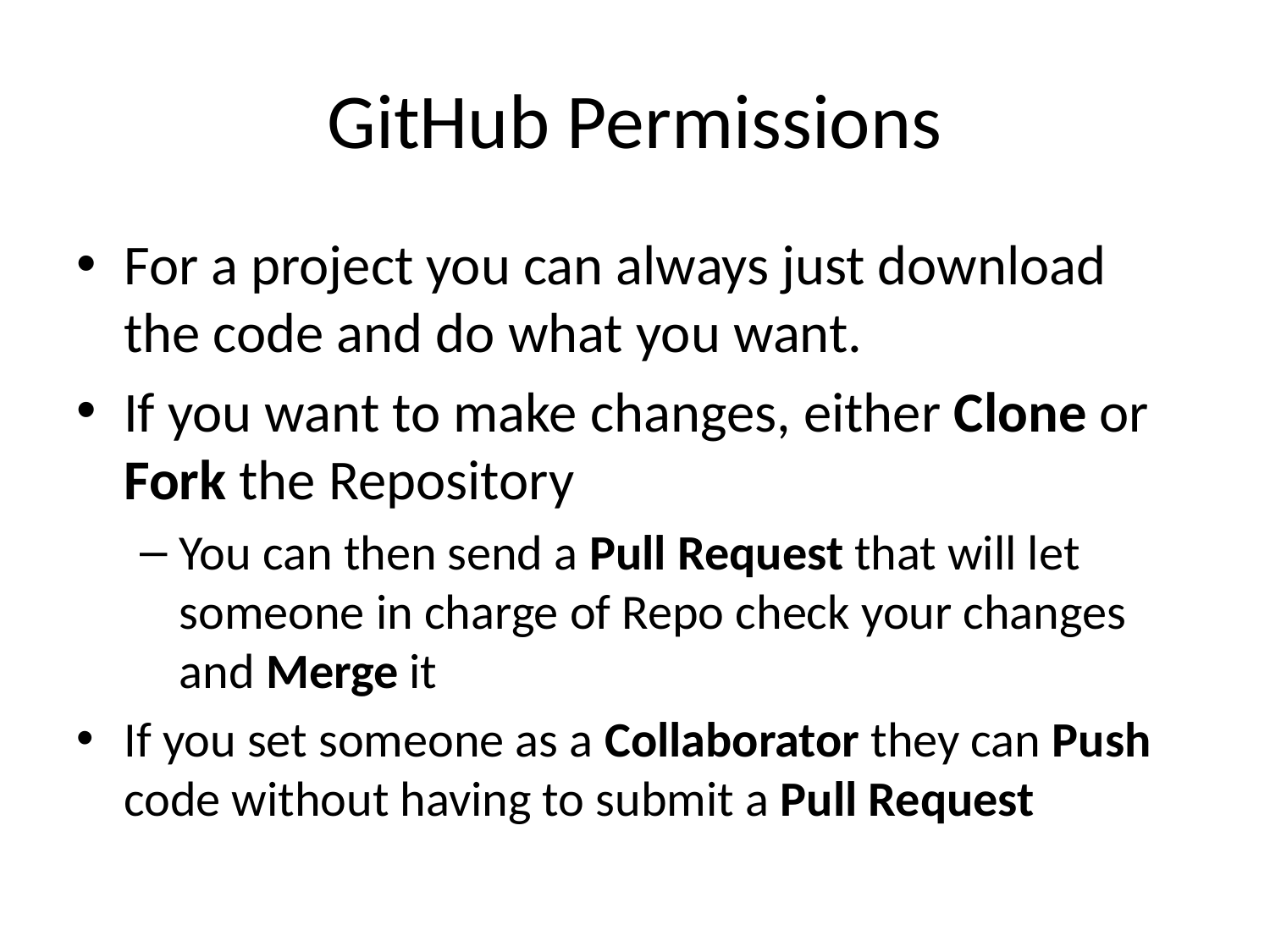

# GitHub Permissions
For a project you can always just download the code and do what you want.
If you want to make changes, either Clone or Fork the Repository
You can then send a Pull Request that will let someone in charge of Repo check your changes and Merge it
If you set someone as a Collaborator they can Push code without having to submit a Pull Request